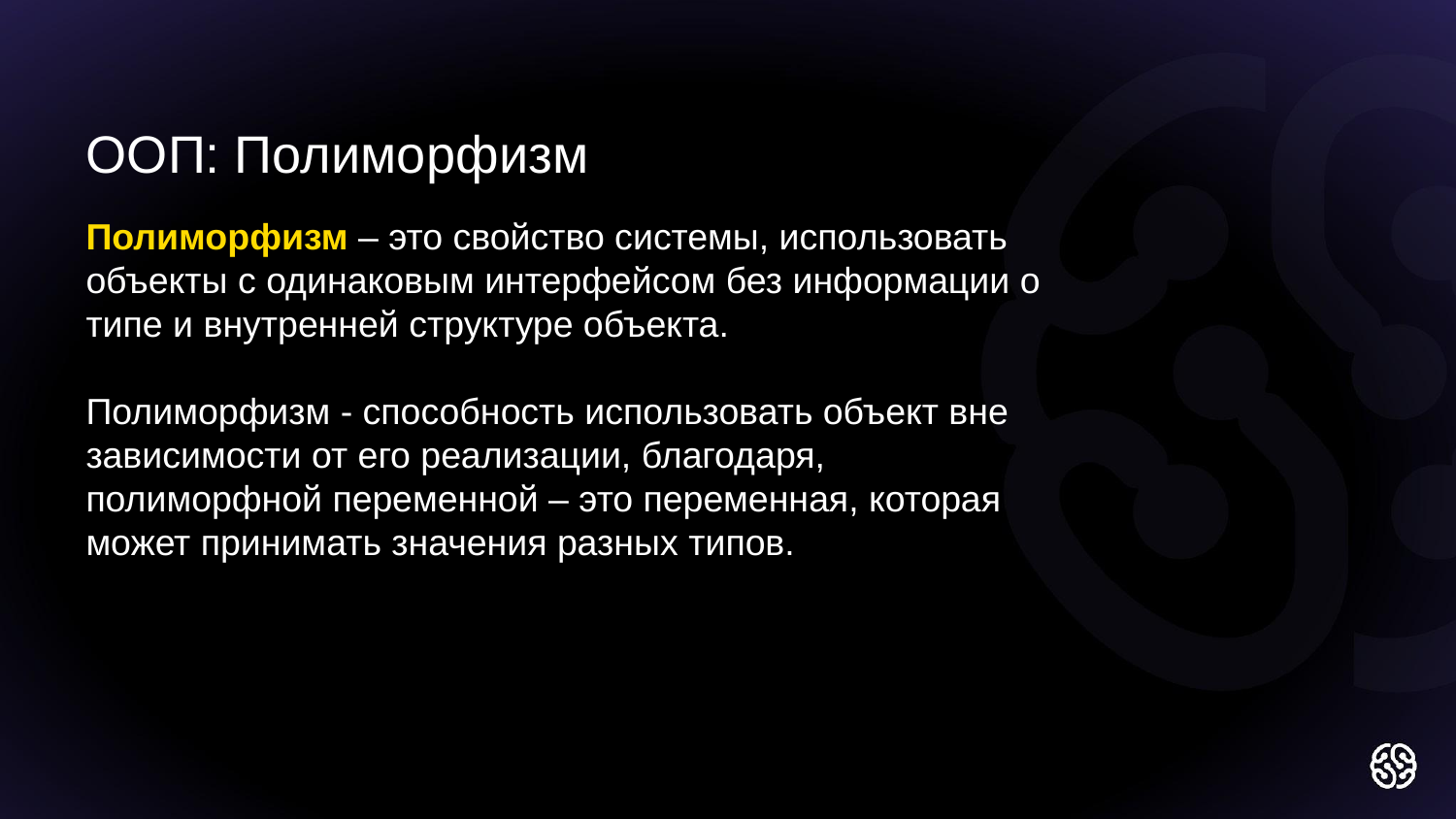

ООП: Полиморфизм
Полиморфизм – это свойство системы, использовать
объекты с одинаковым интерфейсом без информации о
типе и внутренней структуре объекта.

Полиморфизм - способность использовать объект вне
зависимости от его реализации, благодаря,
полиморфной переменной – это переменная, которая
может принимать значения разных типов.